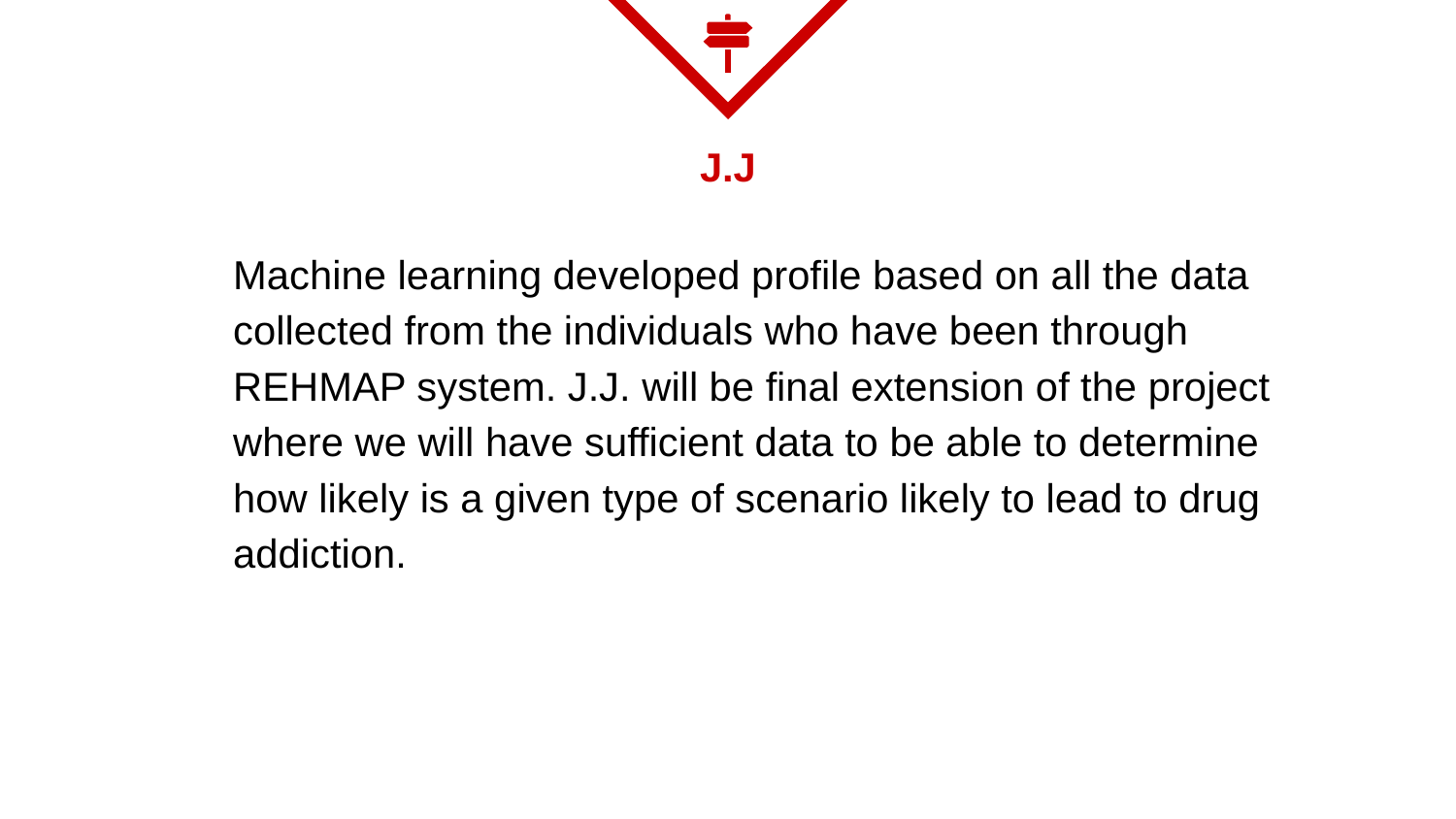

# J.J
Machine learning developed profile based on all the data collected from the individuals who have been through REHMAP system. J.J. will be final extension of the project where we will have sufficient data to be able to determine how likely is a given type of scenario likely to lead to drug addiction.